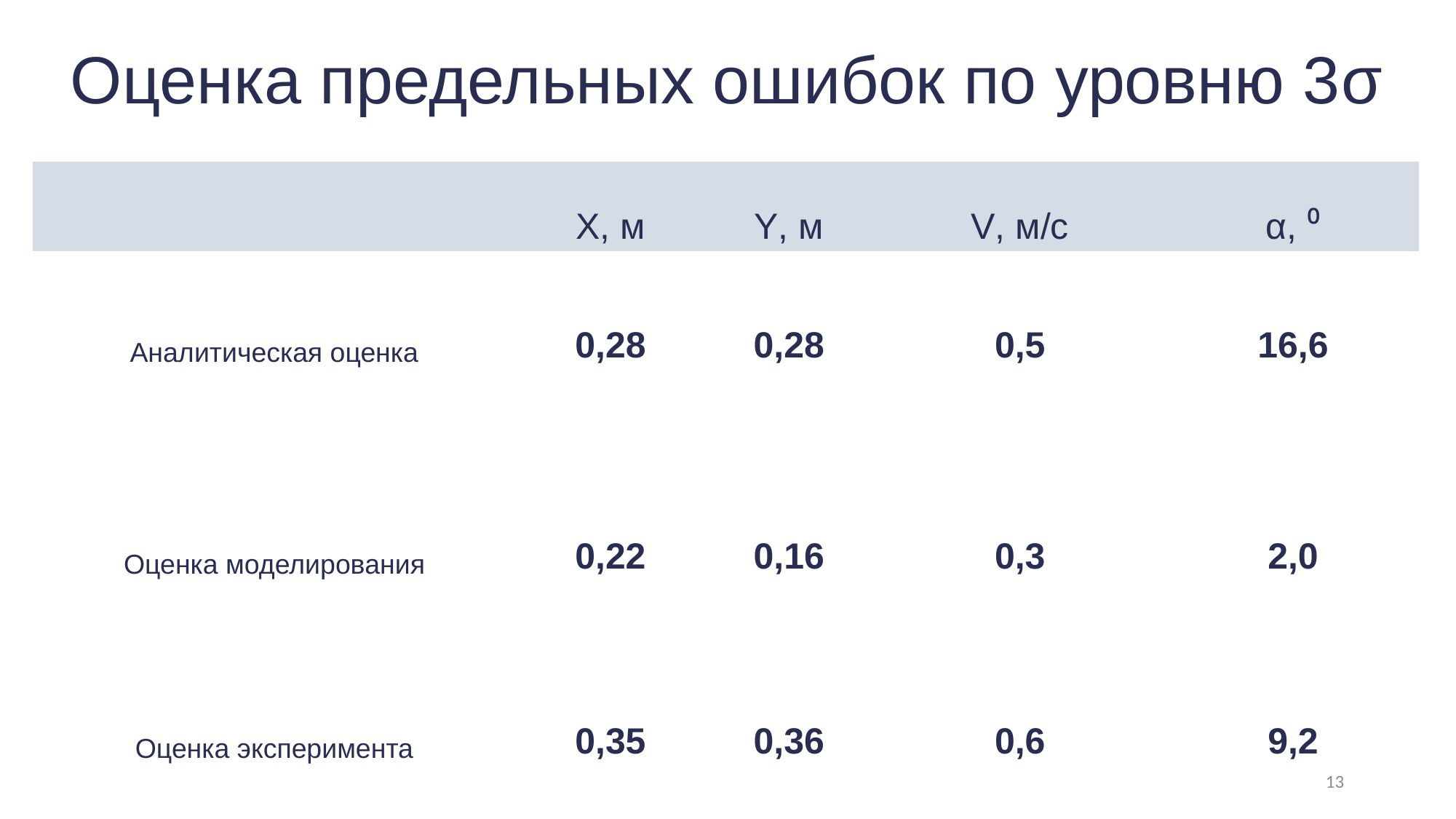

# Оценка предельных ошибок по уровню 3σ
|  | Х, м | Y, м | V, м/с | α, ⁰ |
| --- | --- | --- | --- | --- |
| Аналитическая оценка | 0,28 | 0,28 | 0,5 | 16,6 |
| Оценка моделирования | 0,22 | 0,16 | 0,3 | 2,0 |
| Оценка эксперимента | 0,35 | 0,36 | 0,6 | 9,2 |
13